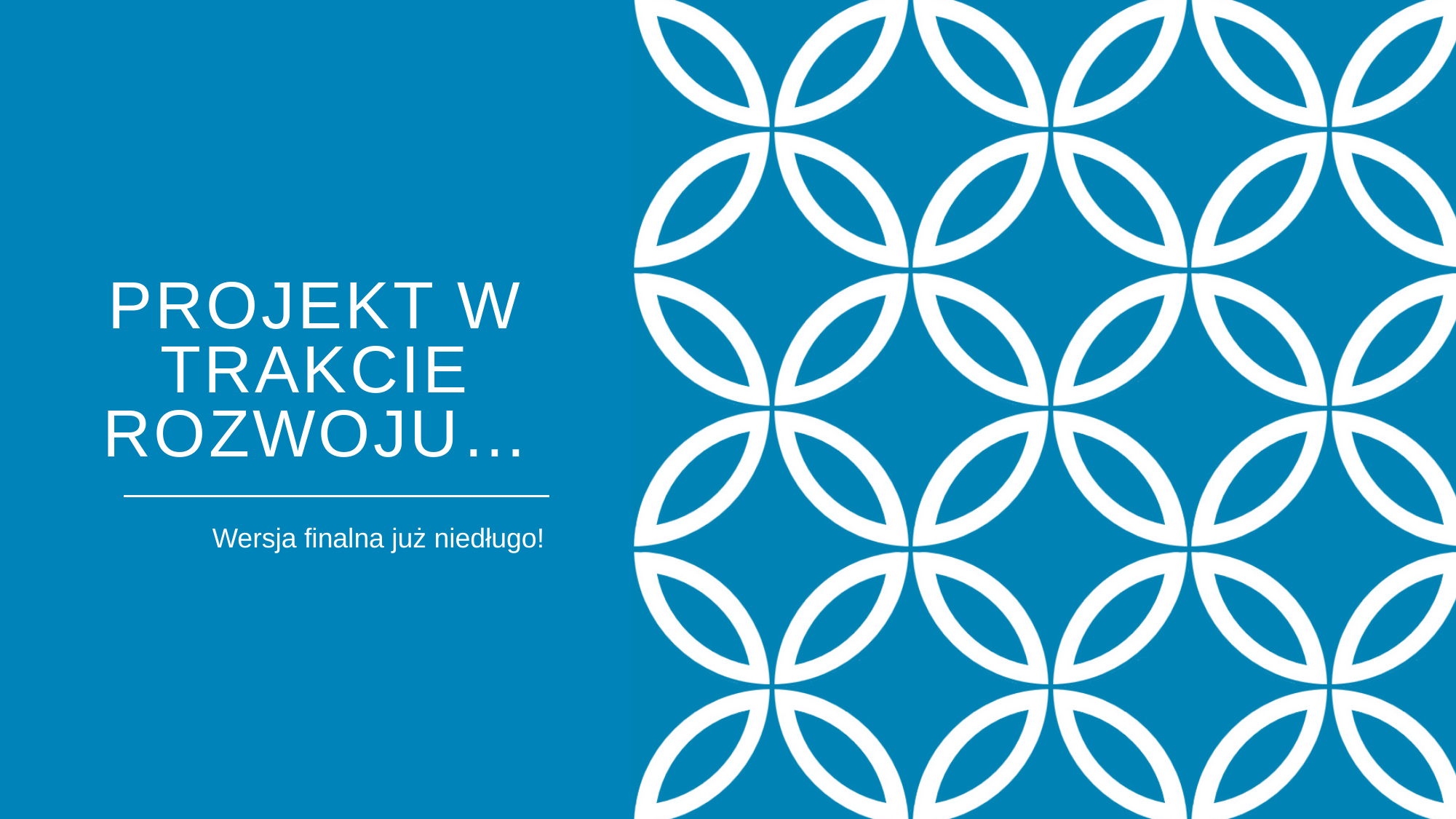

# Projekt w trakcie rozwoju…
Wersja finalna już niedługo!